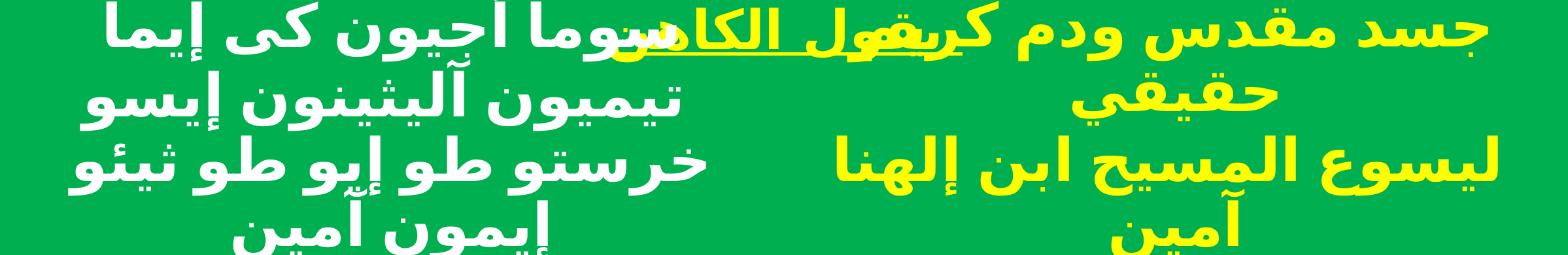

يقول الكاهن
سوما أجيون كى إيما
 تيميون آليثينون إيسو خرستو طو إيو طو ثيئو إيمون آمين
جسد مقدس ودم كريم حقيقي
 ليسوع المسيح ابن إلهنا آمين